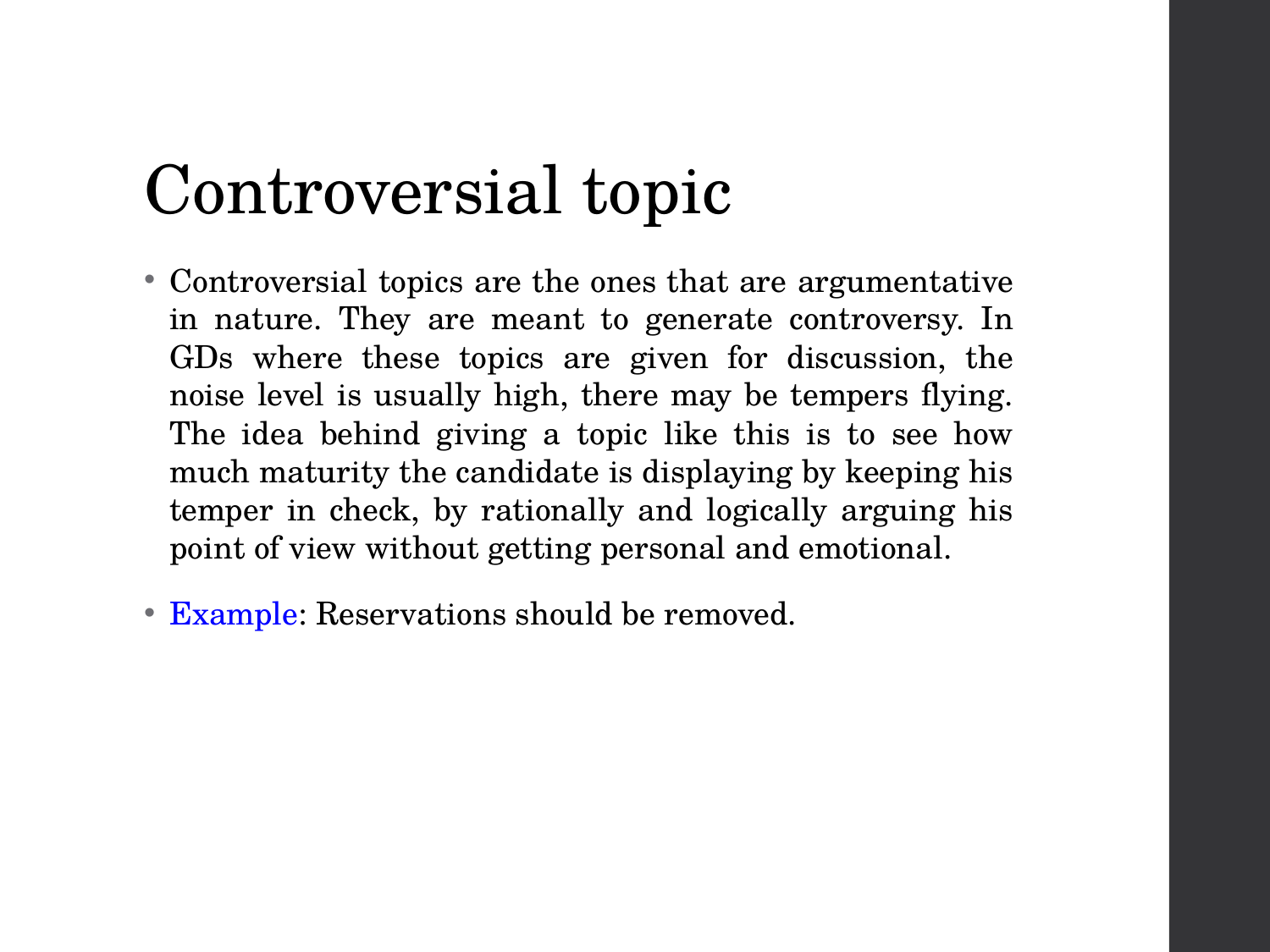

# Controversial topic
Controversial topics are the ones that are argumentative in nature. They are meant to generate controversy. In GDs where these topics are given for discussion, the noise level is usually high, there may be tempers flying. The idea behind giving a topic like this is to see how much maturity the candidate is displaying by keeping his temper in check, by rationally and logically arguing his point of view without getting personal and emotional.
Example: Reservations should be removed.